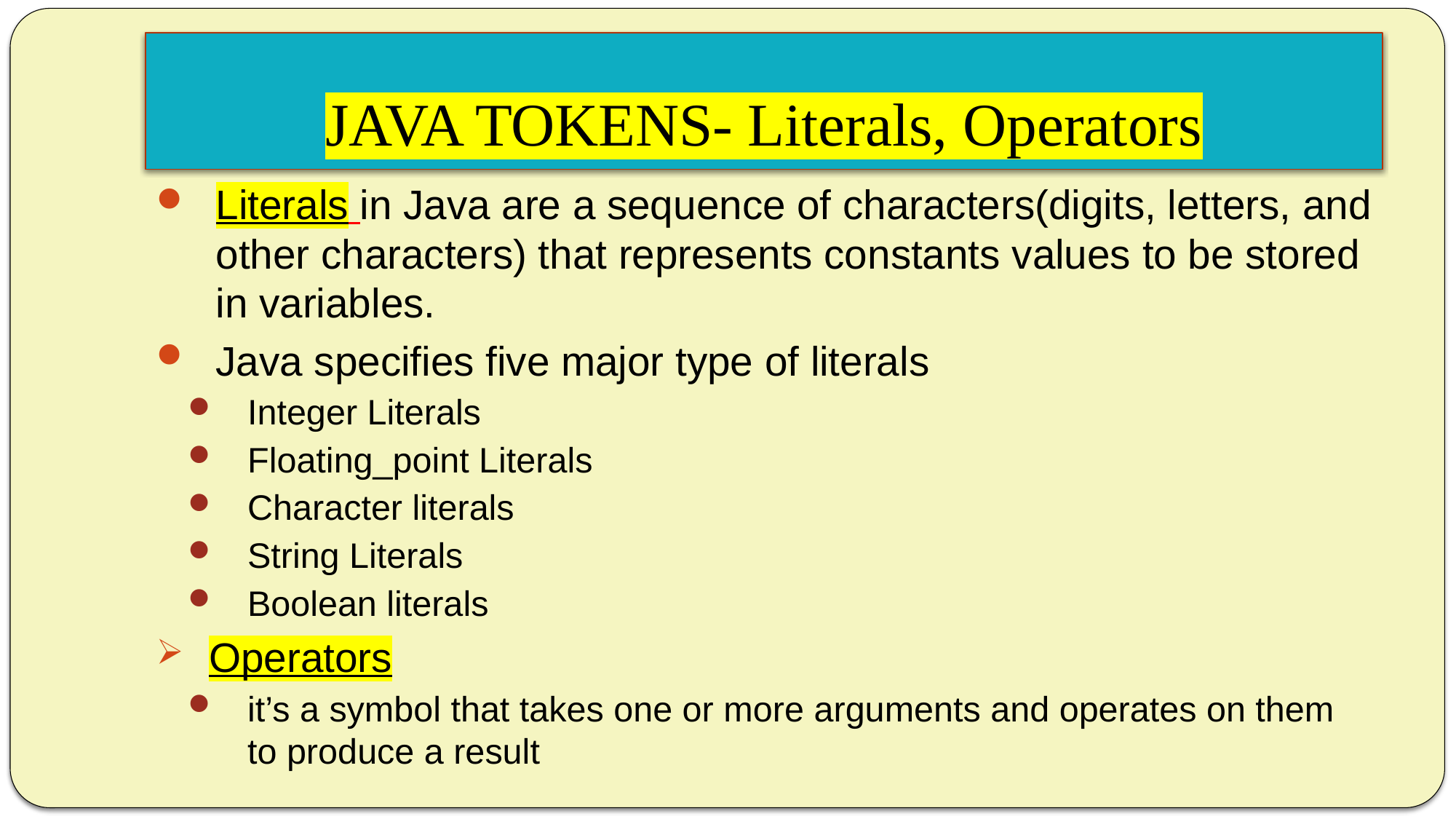

# JAVA TOKENS- Literals, Operators
Literals in Java are a sequence of characters(digits, letters, and other characters) that represents constants values to be stored in variables.
Java specifies five major type of literals
Integer Literals
Floating_point Literals
Character literals
String Literals
Boolean literals
Operators
it’s a symbol that takes one or more arguments and operates on them to produce a result